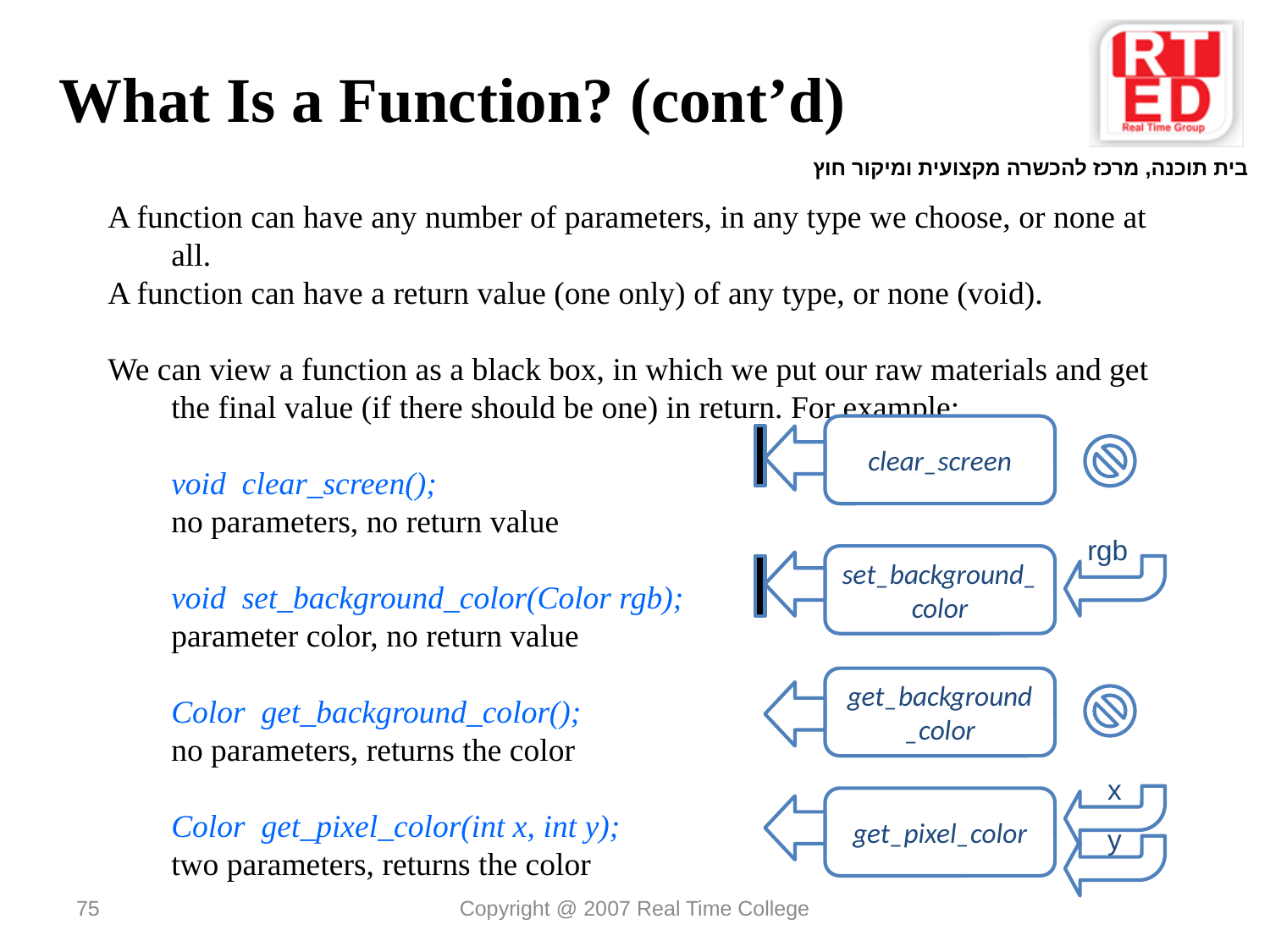

What Is a Function? (cont’d)
A function can have any number of parameters, in any type we choose, or none at all.
A function can have a return value (one only) of any type, or none (void).

We can view a function as a black box, in which we put our raw materials and get the final value (if there should be one) in return. For example:

	void  clear_screen();
	no parameters, no return value

	void  set_background_color(Color rgb);
	parameter color, no return value

	Color  get_background_color();
	no parameters, returns the color

	Color  get_pixel_color(int x, int y);
	two parameters, returns the color
clear_screen

rgb
set_background_color

get_background_color

x

get_pixel_color

y

75
Copyright @ 2007 Real Time College